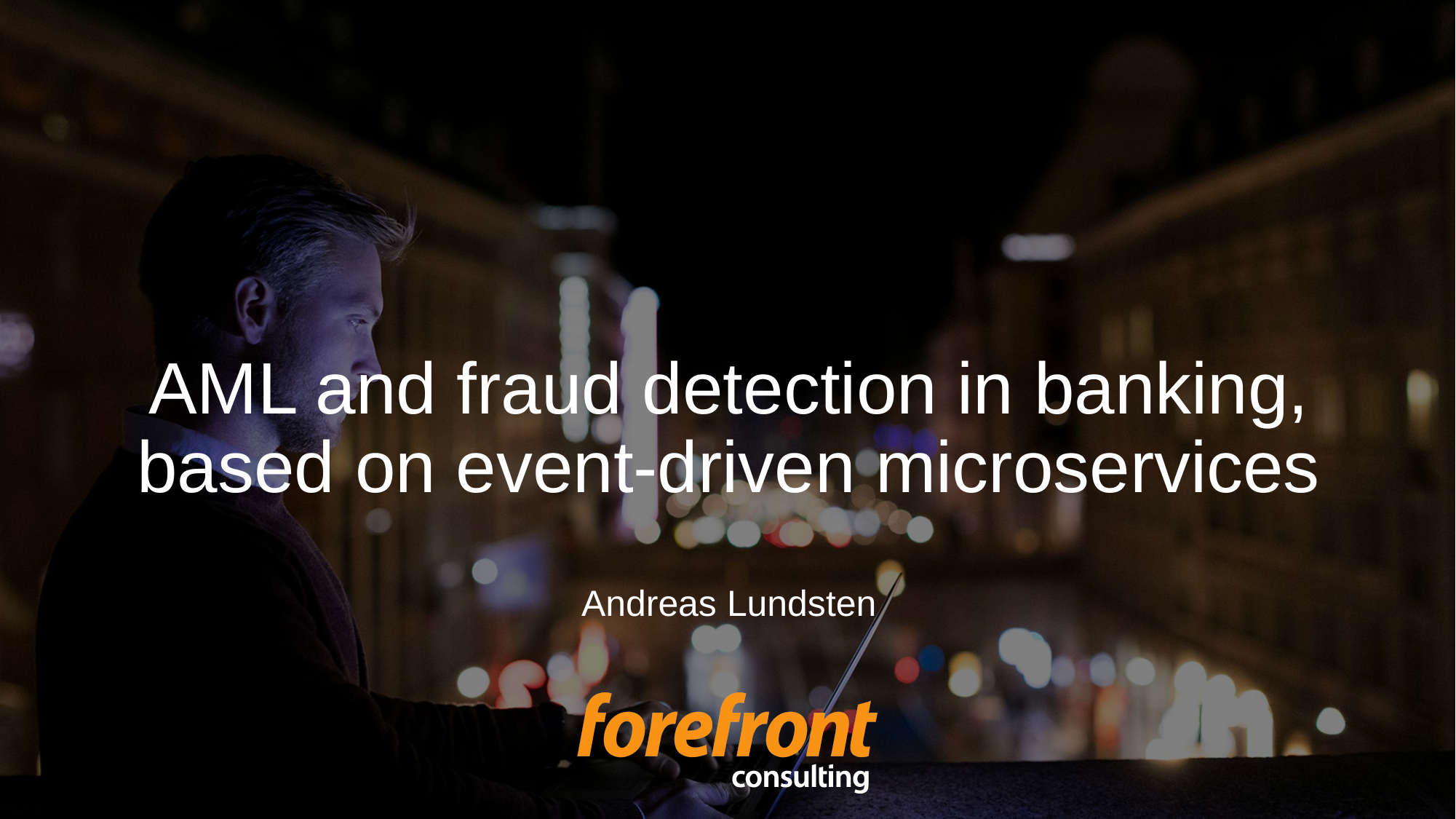

# AML and fraud detection in banking, based on event-driven microservices

Andreas Lundsten